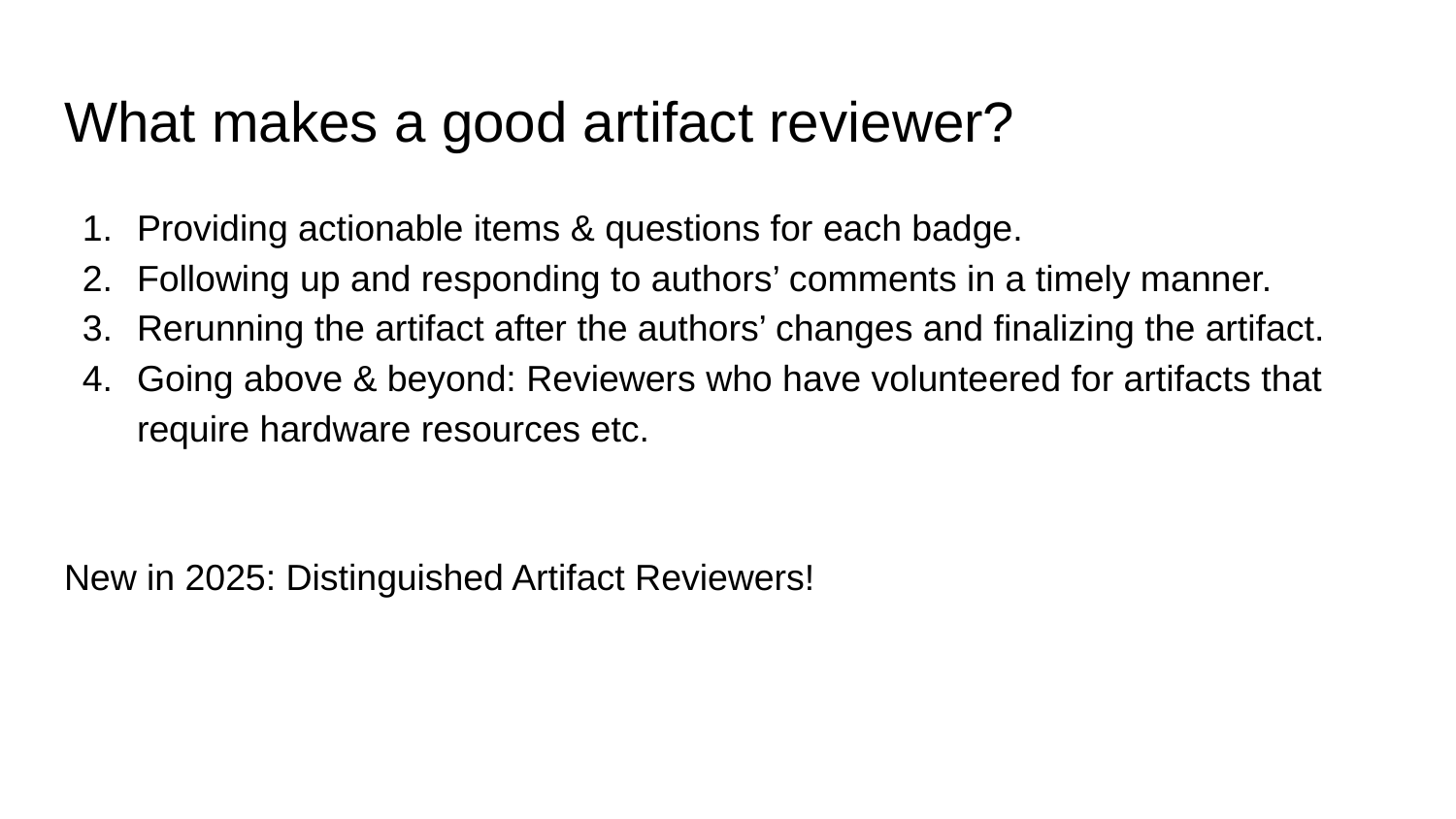

# What makes a good artifact reviewer?
Providing actionable items & questions for each badge.
Following up and responding to authors’ comments in a timely manner.
Rerunning the artifact after the authors’ changes and finalizing the artifact.
Going above & beyond: Reviewers who have volunteered for artifacts that require hardware resources etc.

New in 2025: Distinguished Artifact Reviewers!